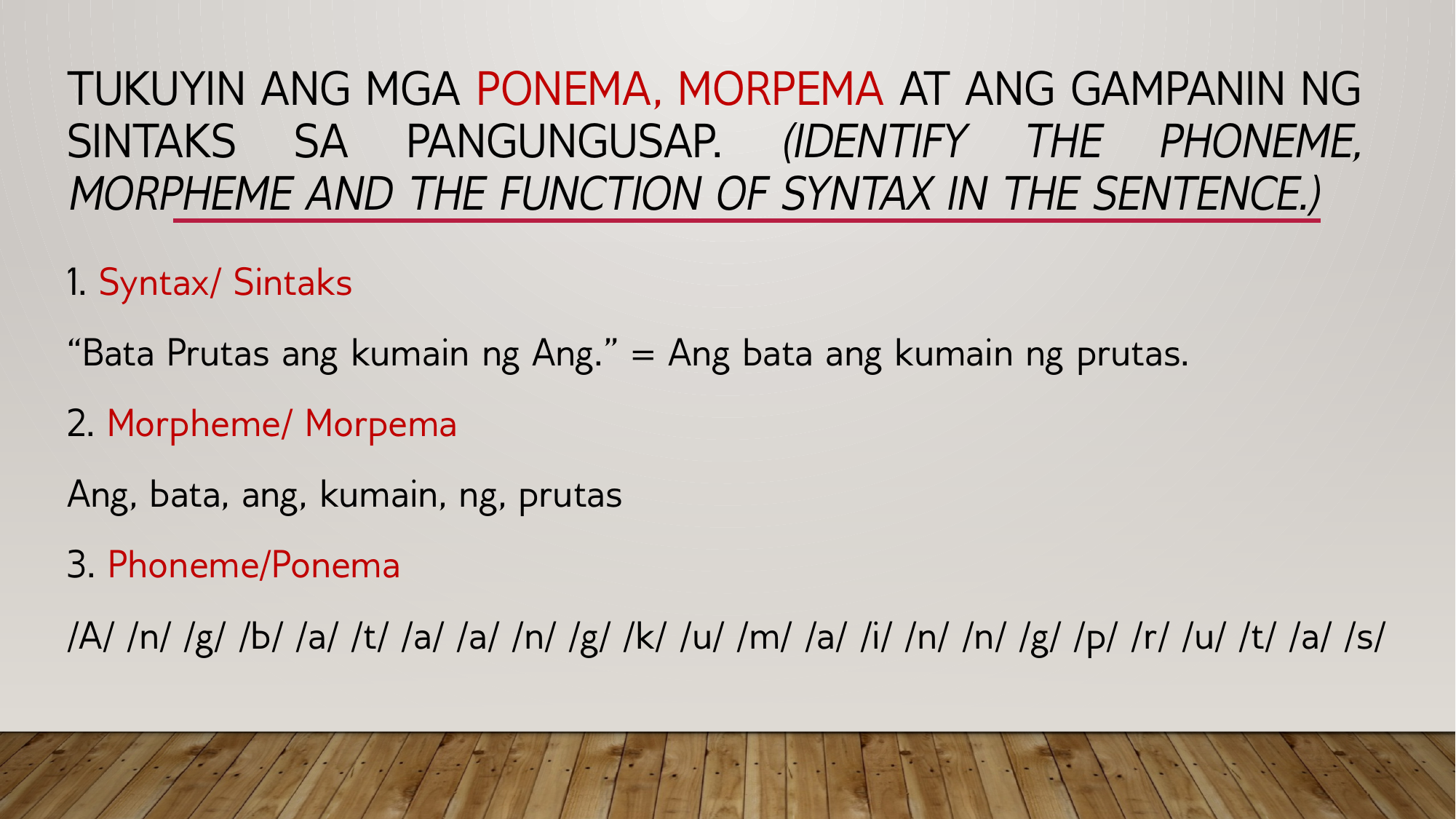

# Tukuyin ang mga Ponema, Morpema at ang gampanin ng sintaks sa pangungusap. (Identify the Phoneme, morpheme and the function of syntax in the sentence.)
1. Syntax/ Sintaks
“Bata Prutas ang kumain ng Ang.” = Ang bata ang kumain ng prutas.
2. Morpheme/ Morpema
Ang, bata, ang, kumain, ng, prutas
3. Phoneme/Ponema
/A/ /n/ /g/ /b/ /a/ /t/ /a/ /a/ /n/ /g/ /k/ /u/ /m/ /a/ /i/ /n/ /n/ /g/ /p/ /r/ /u/ /t/ /a/ /s/